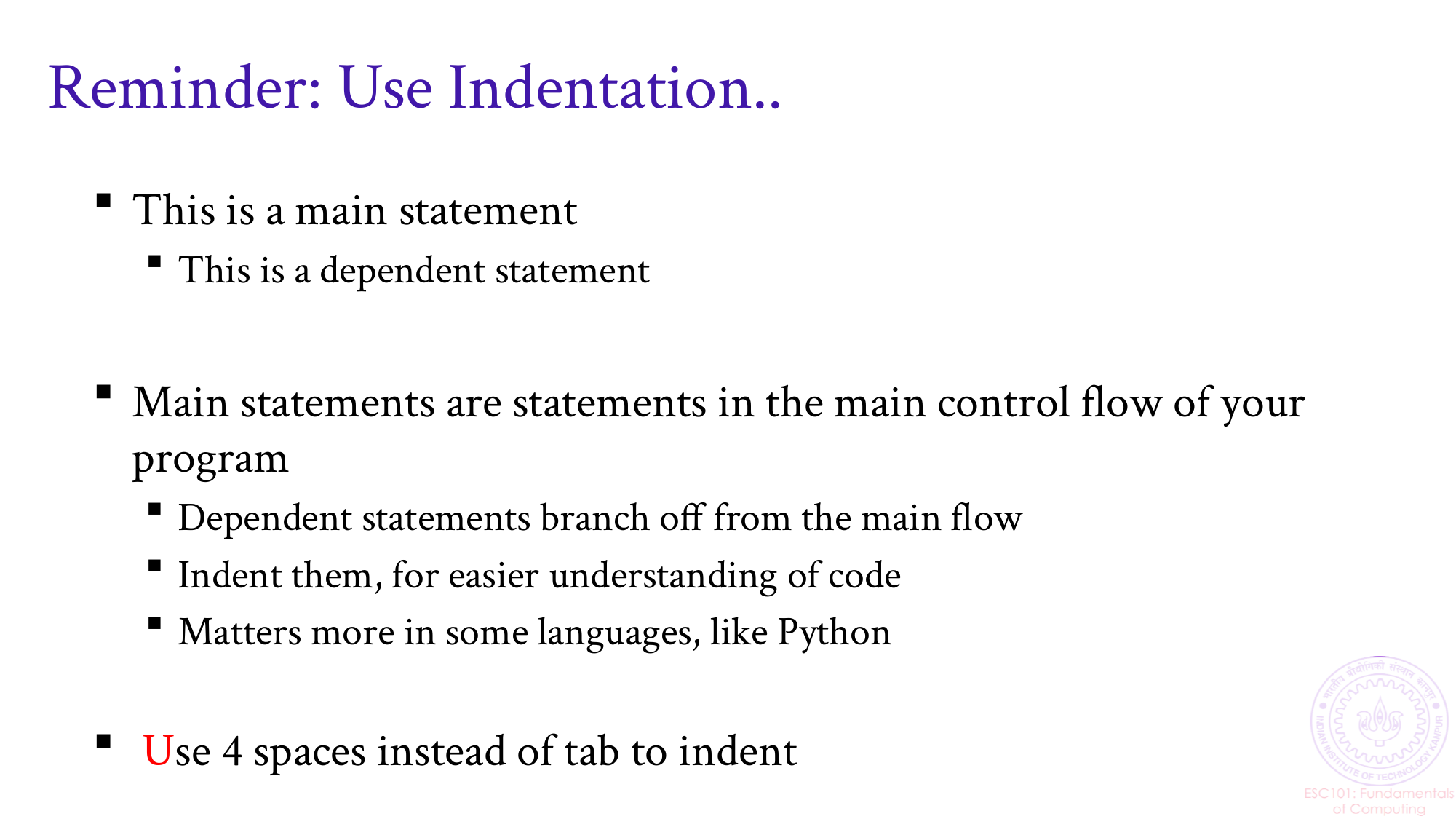

# Reminder: Use Indentation..
This is a main statement
This is a dependent statement

Main statements are statements in the main control flow of your program
Dependent statements branch off from the main flow
Indent them, for easier understanding of code
Matters more in some languages, like Python

 Use 4 spaces instead of tab to indent
6